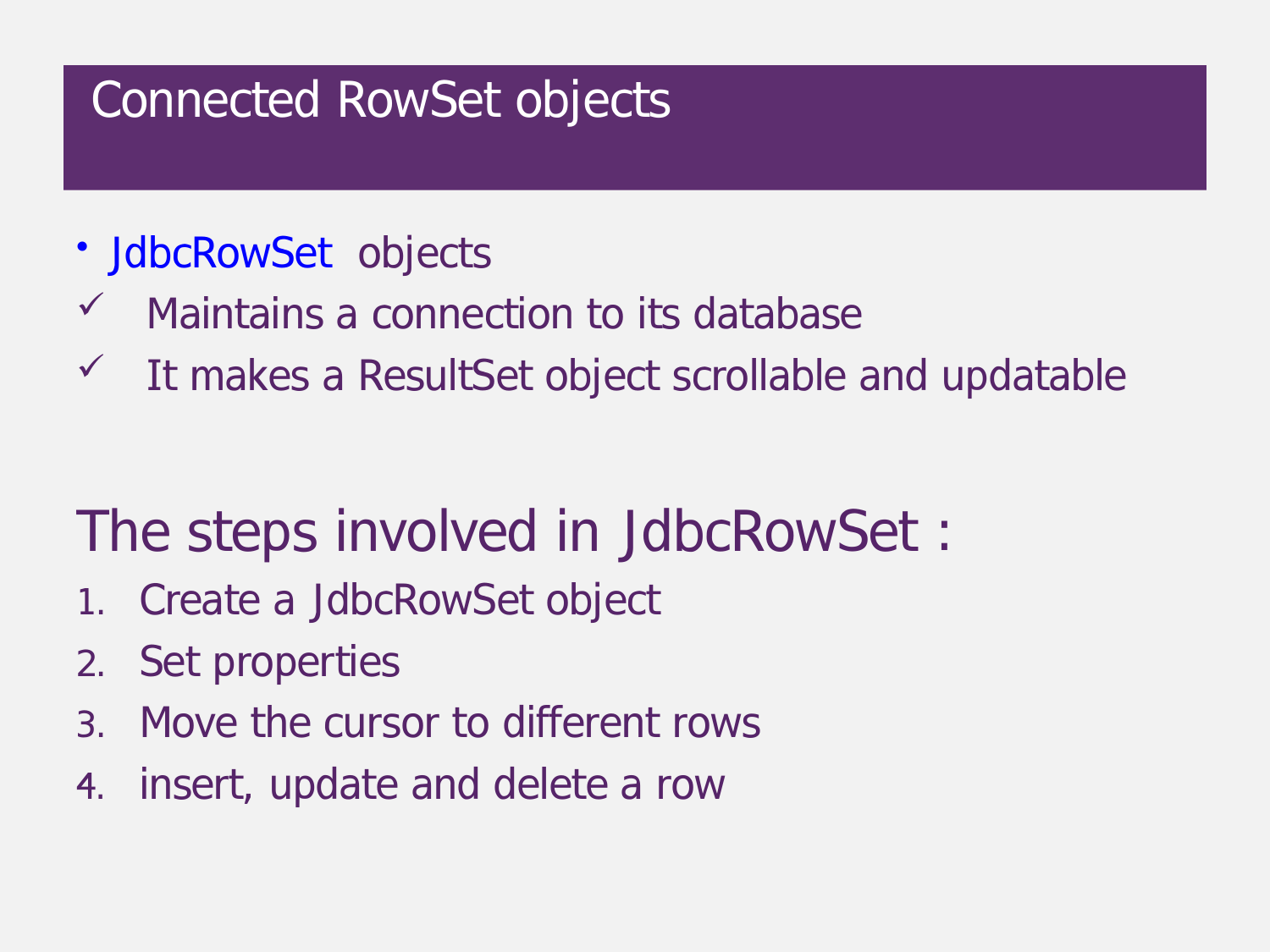

# Connected RowSet objects
JdbcRowSet  objects
   Maintains a connection to its database
   It makes a ResultSet object scrollable and updatable

The steps involved in JdbcRowSet :
Create a JdbcRowSet object
Set properties
Move the cursor to different rows
insert, update and delete a row